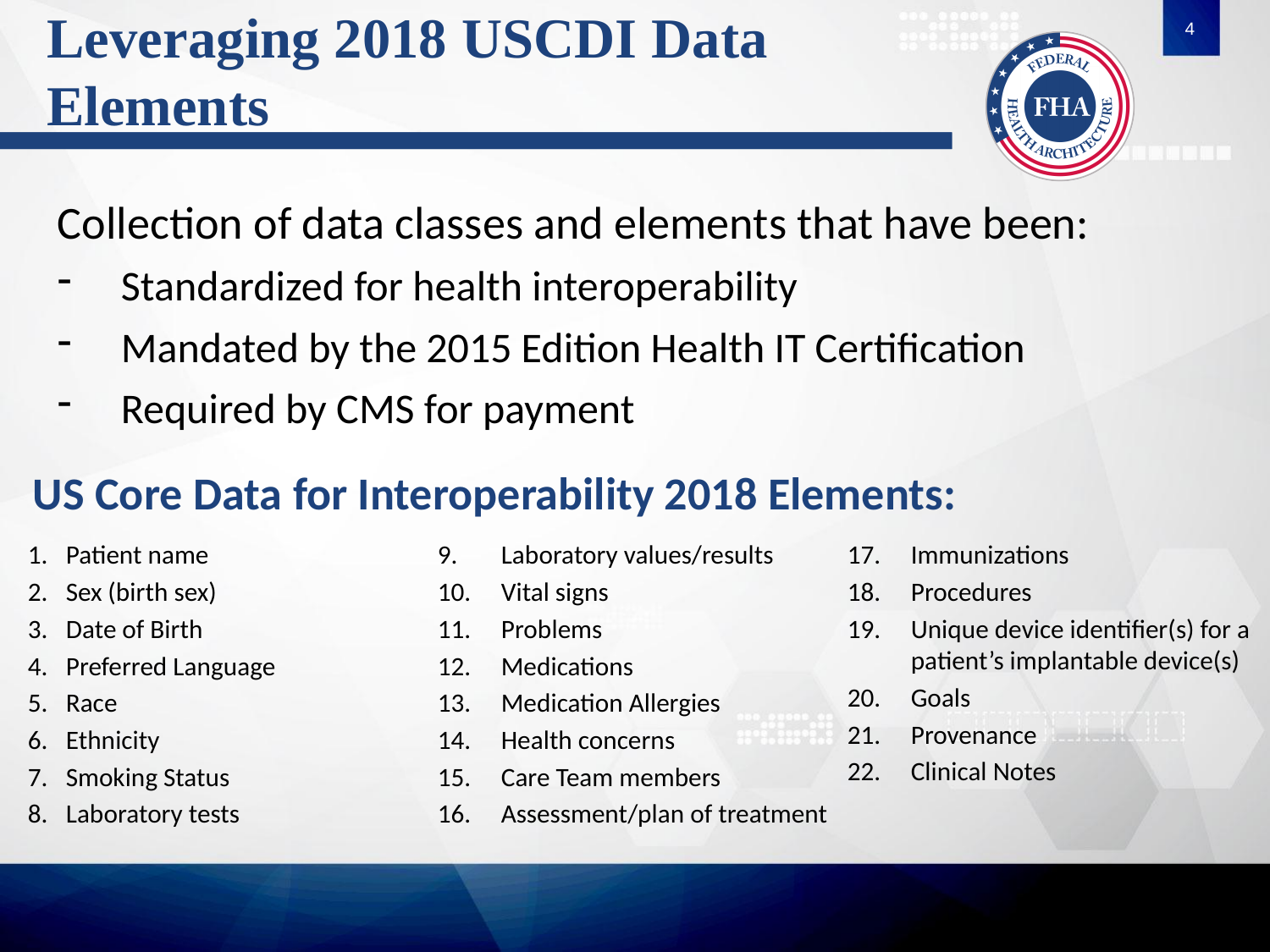

# Leveraging 2018 USCDI Data Elements
4
Collection of data classes and elements that have been:
Standardized for health interoperability
Mandated by the 2015 Edition Health IT Certification
Required by CMS for payment
US Core Data for Interoperability 2018 Elements:

Patient name
Sex (birth sex)
Date of Birth
Preferred Language
Race
Ethnicity
Smoking Status
Laboratory tests
Laboratory values/results
Vital signs
Problems
Medications
Medication Allergies
Health concerns
Care Team members
Assessment/plan of treatment
Immunizations
Procedures
Unique device identifier(s) for a patient’s implantable device(s)
Goals
Provenance
Clinical Notes